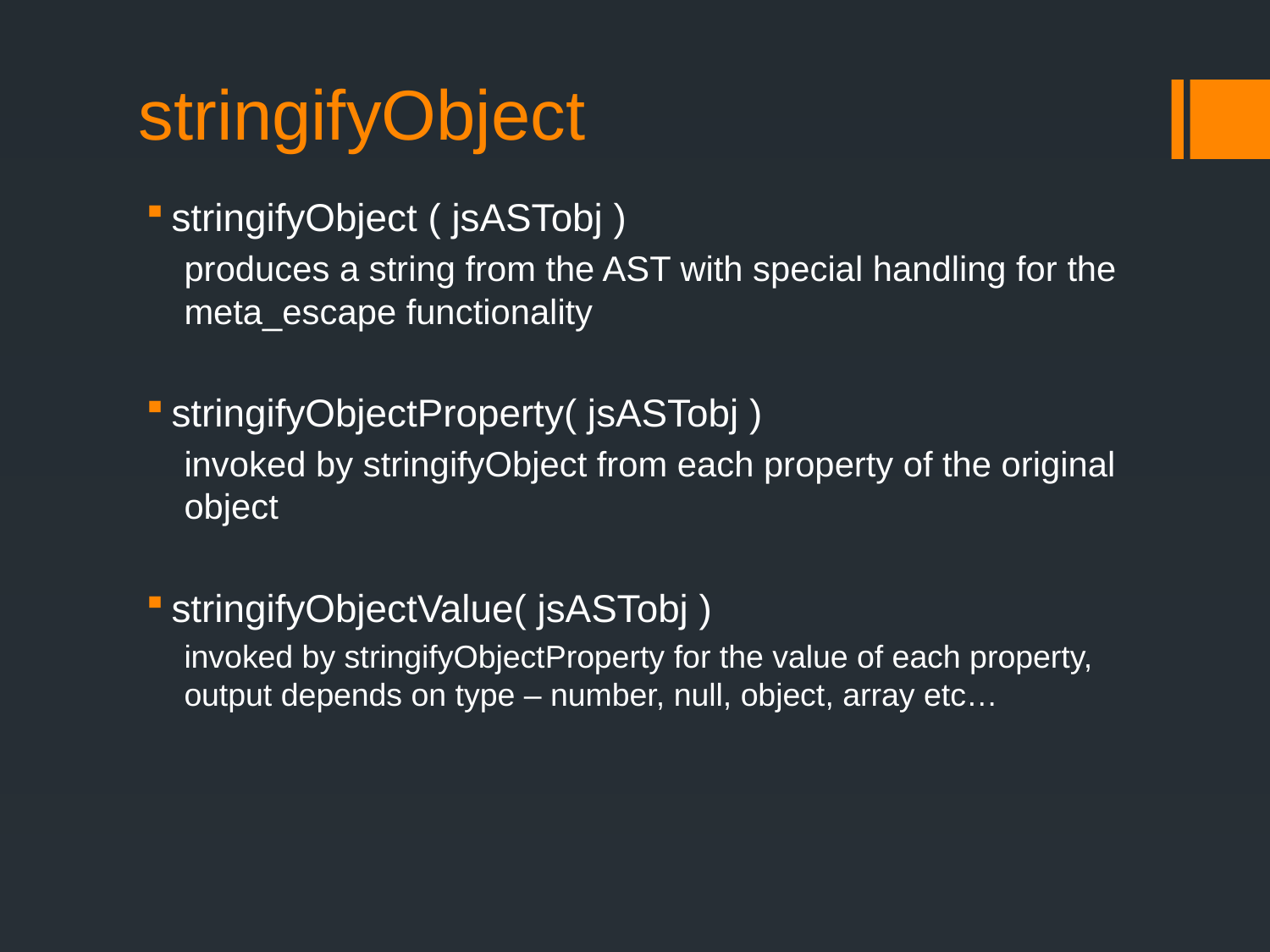

# stringifyObject
stringifyObject ( jsASTobj )
produces a string from the AST with special handling for the meta_escape functionality

stringifyObjectProperty( jsASTobj )
invoked by stringifyObject from each property of the original object

stringifyObjectValue( jsASTobj )
invoked by stringifyObjectProperty for the value of each property, output depends on type – number, null, object, array etc…